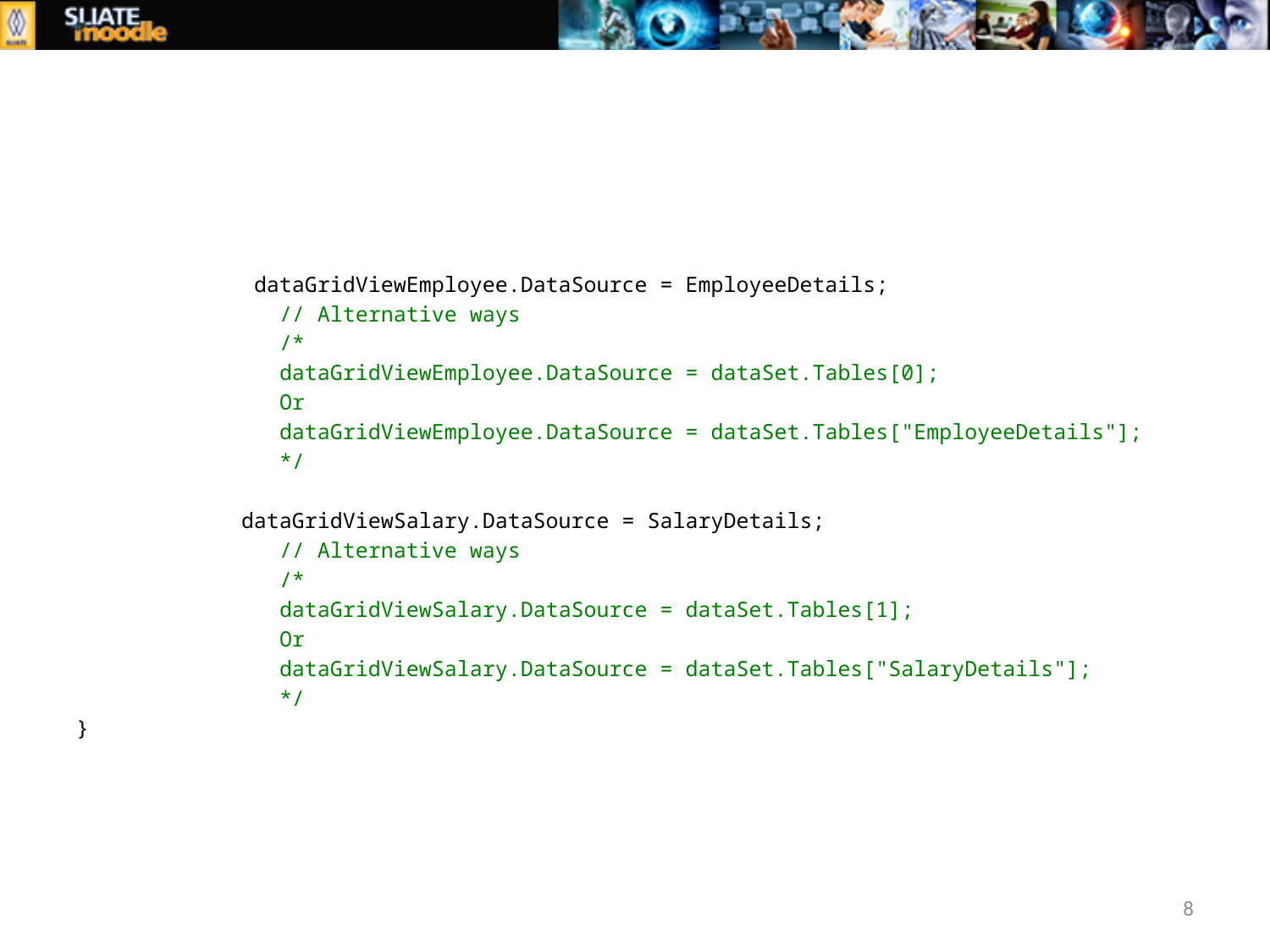

dataGridViewEmployee.DataSource = EmployeeDetails;
                // Alternative ways
                /*
                dataGridViewEmployee.DataSource = dataSet.Tables[0];
                Or
                dataGridViewEmployee.DataSource = dataSet.Tables["EmployeeDetails"];
                */

	   dataGridViewSalary.DataSource = SalaryDetails;
                // Alternative ways
                /*
                dataGridViewSalary.DataSource = dataSet.Tables[1];
                Or
                dataGridViewSalary.DataSource = dataSet.Tables["SalaryDetails"];
                */
}

8